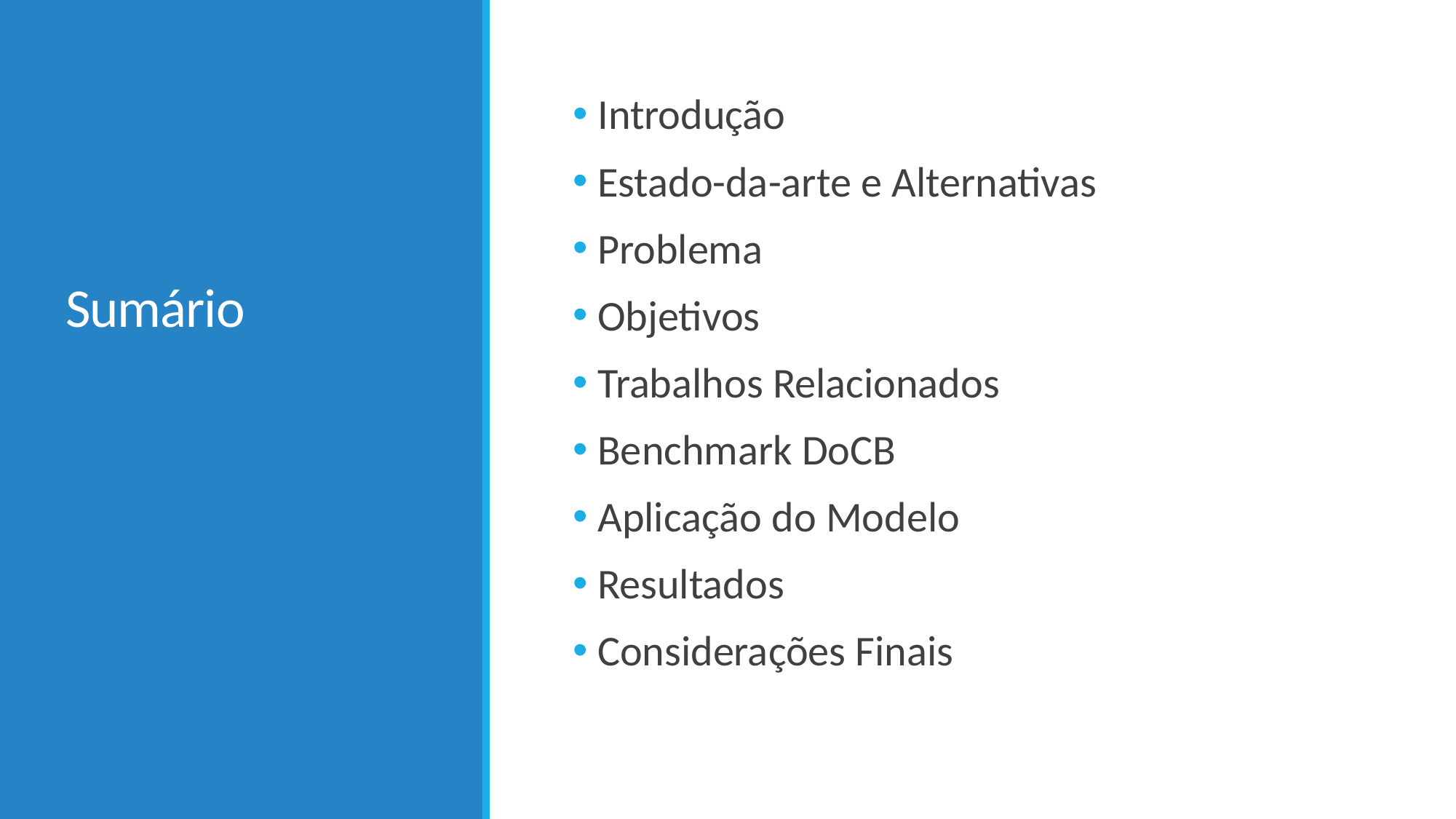

# Sumário
 Introdução
 Estado-da-arte e Alternativas
 Problema
 Objetivos
 Trabalhos Relacionados
 Benchmark DoCB
 Aplicação do Modelo
 Resultados
 Considerações Finais